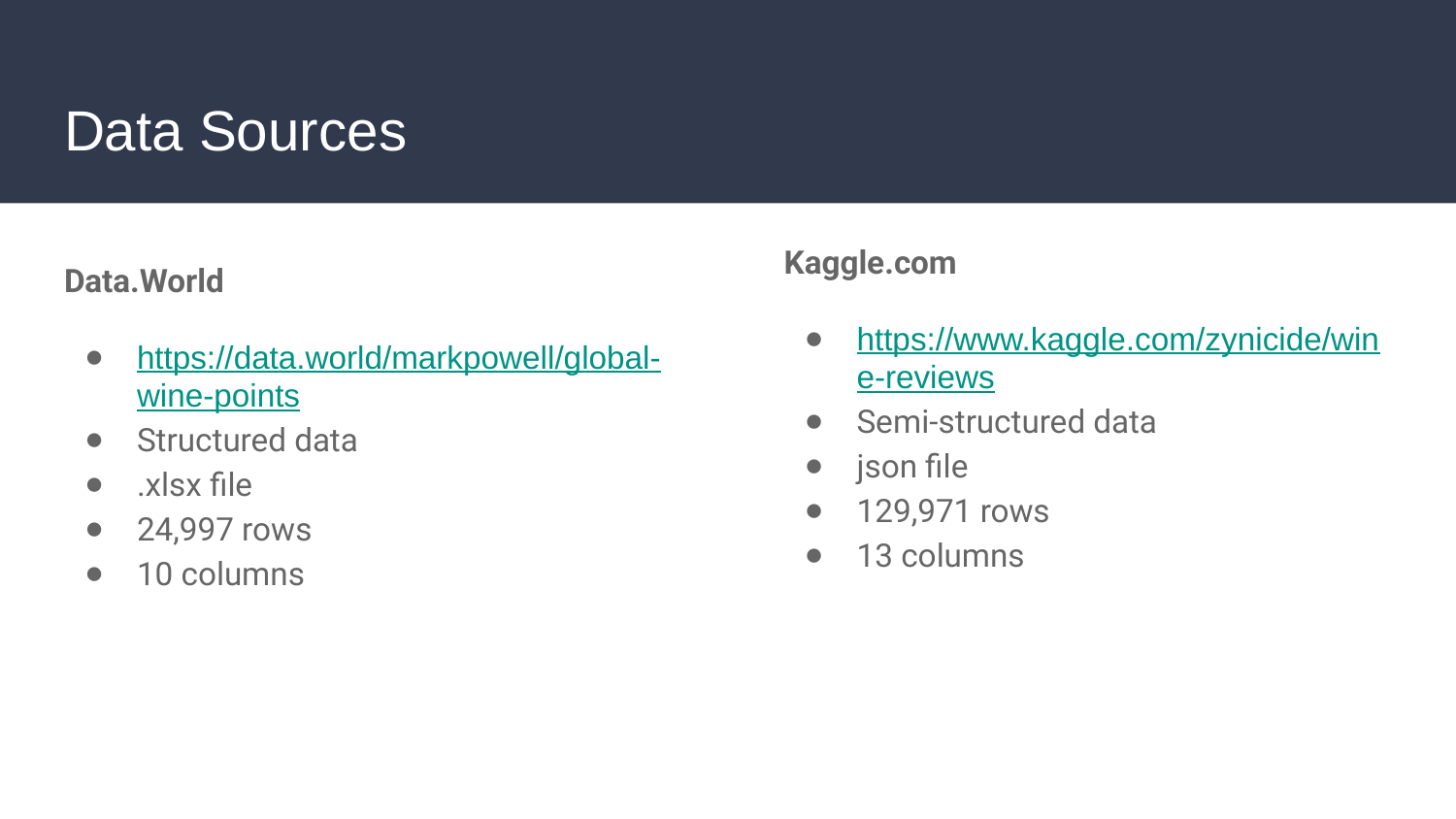

# Data Sources
Kaggle.com
https://www.kaggle.com/zynicide/wine-reviews
Semi-structured data
json file
129,971 rows
13 columns
Data.World
https://data.world/markpowell/global-wine-points
Structured data
.xlsx file
24,997 rows
10 columns